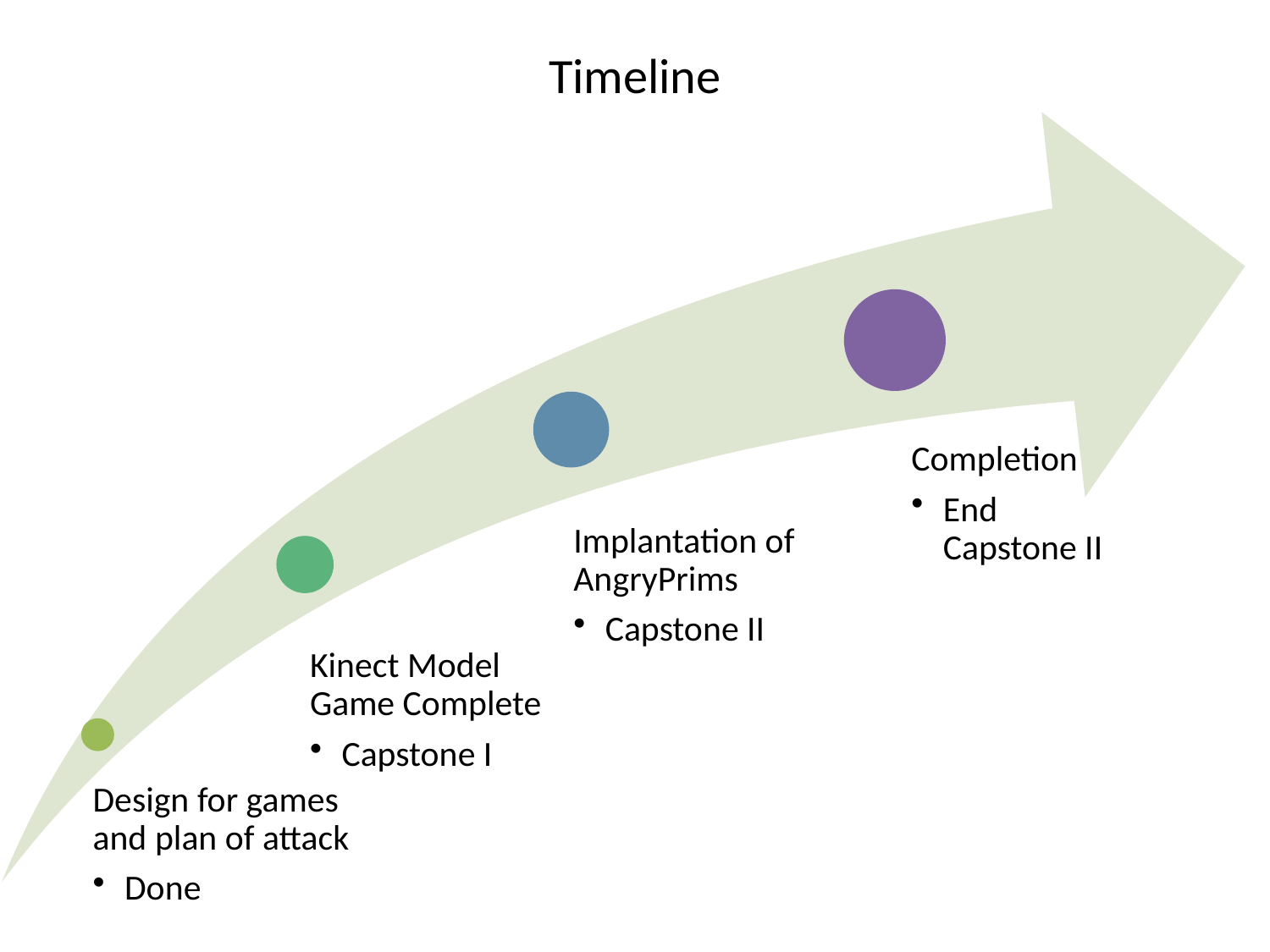

# Timeline
Design for games and plan of attack
Done
Kinect Model Game Complete
Capstone I
Implantation of AngryPrims
Capstone II
Completion
End    Capstone II